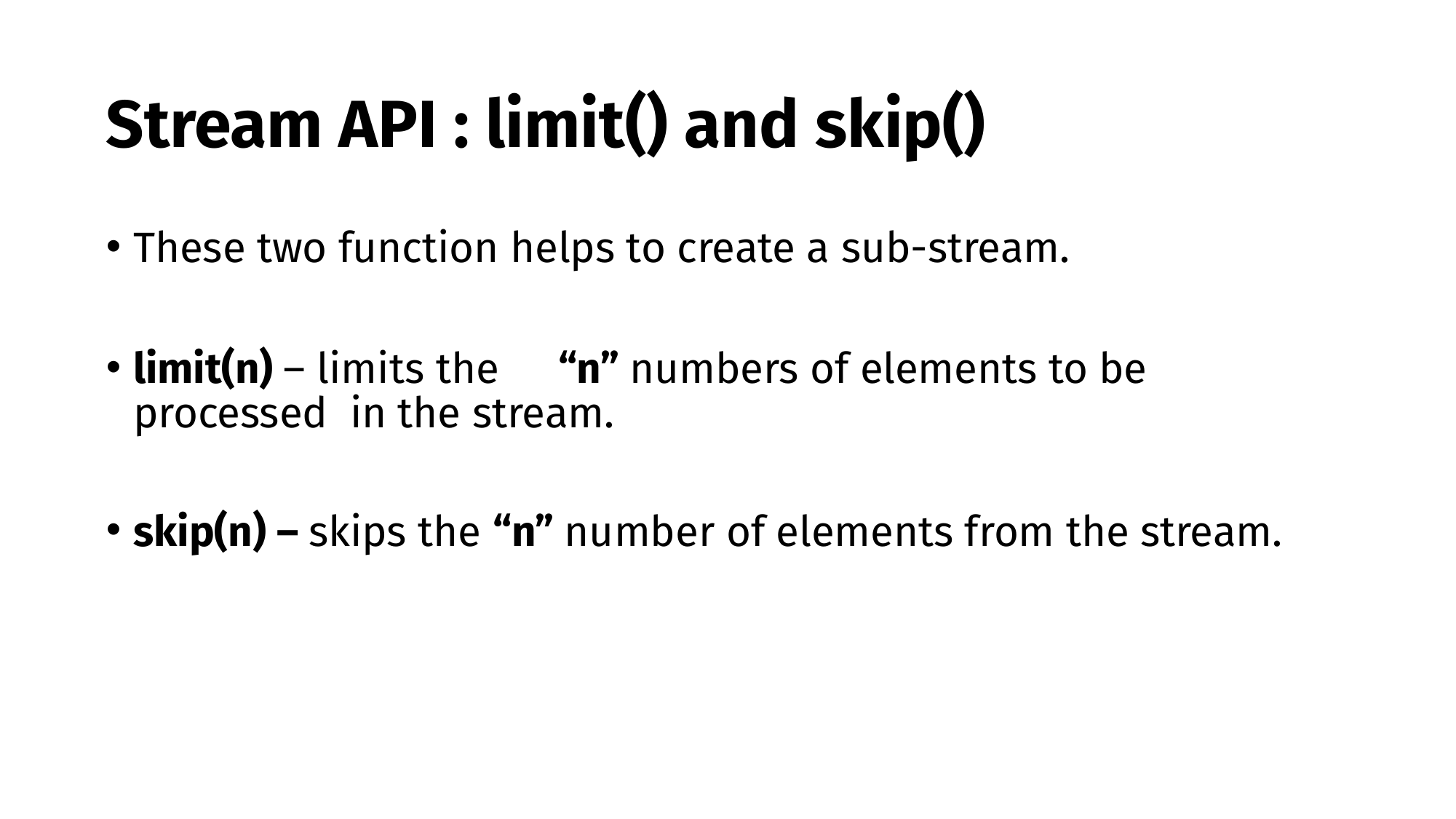

# Stream API : limit() and skip()
These two function helps to create a sub-stream.

limit(n) – limits the	“n” numbers of elements to be processed  in the stream.

skip(n) – skips the “n” number of elements from the stream.